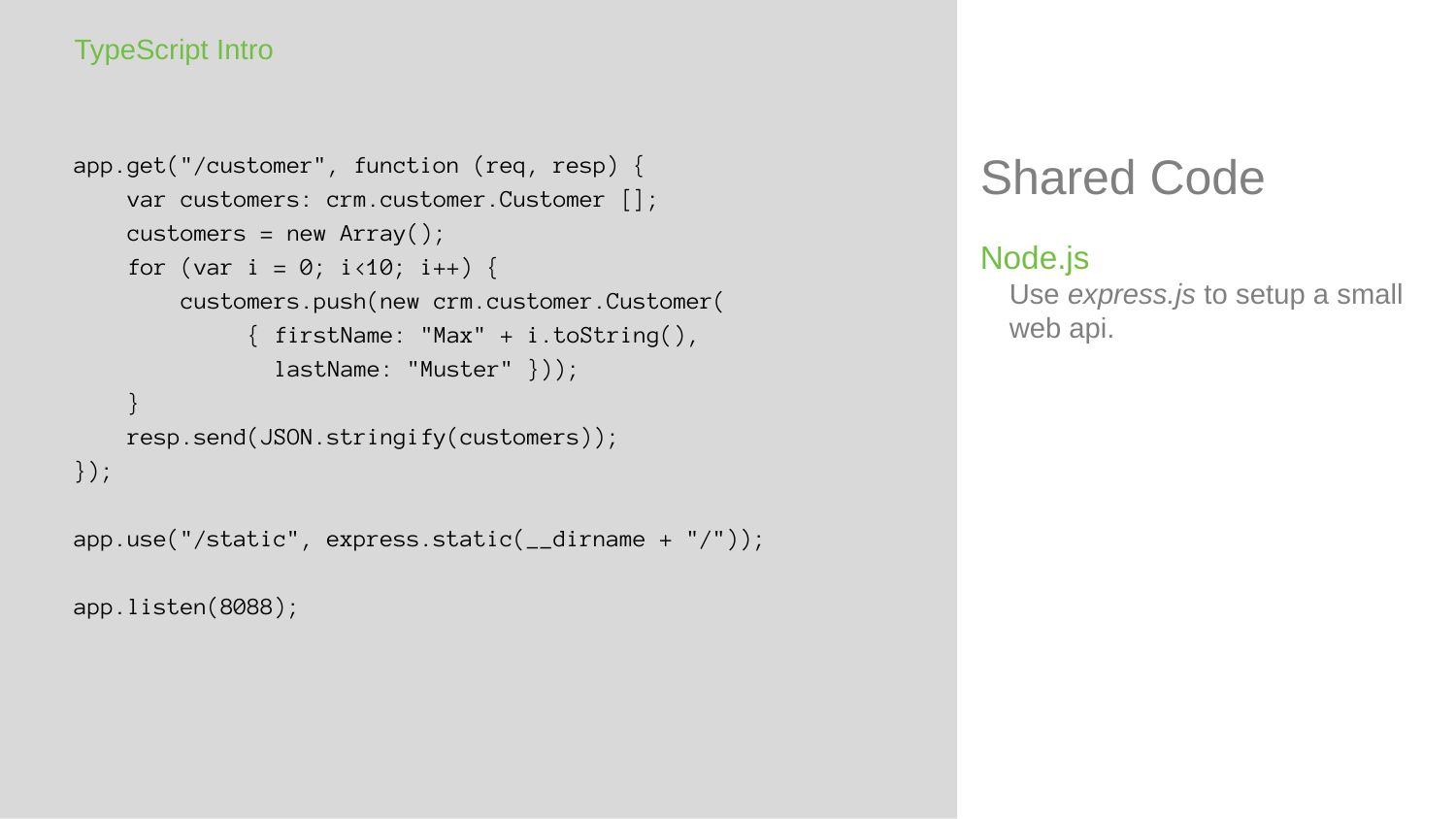

TypeScript Intro
Shared Code
app.get("/customer", function (req, resp) {
    var customers: crm.customer.Customer [];
    customers = new Array();
    for (var i = 0; i<10; i++) {
        customers.push(new crm.customer.Customer(
             { firstName: "Max" + i.toString(),
               lastName: "Muster" }));
    }
    resp.send(JSON.stringify(customers));
});

app.use("/static", express.static(__dirname + "/"));

app.listen(8088);
Node.js
Use express.js to setup a small web api.